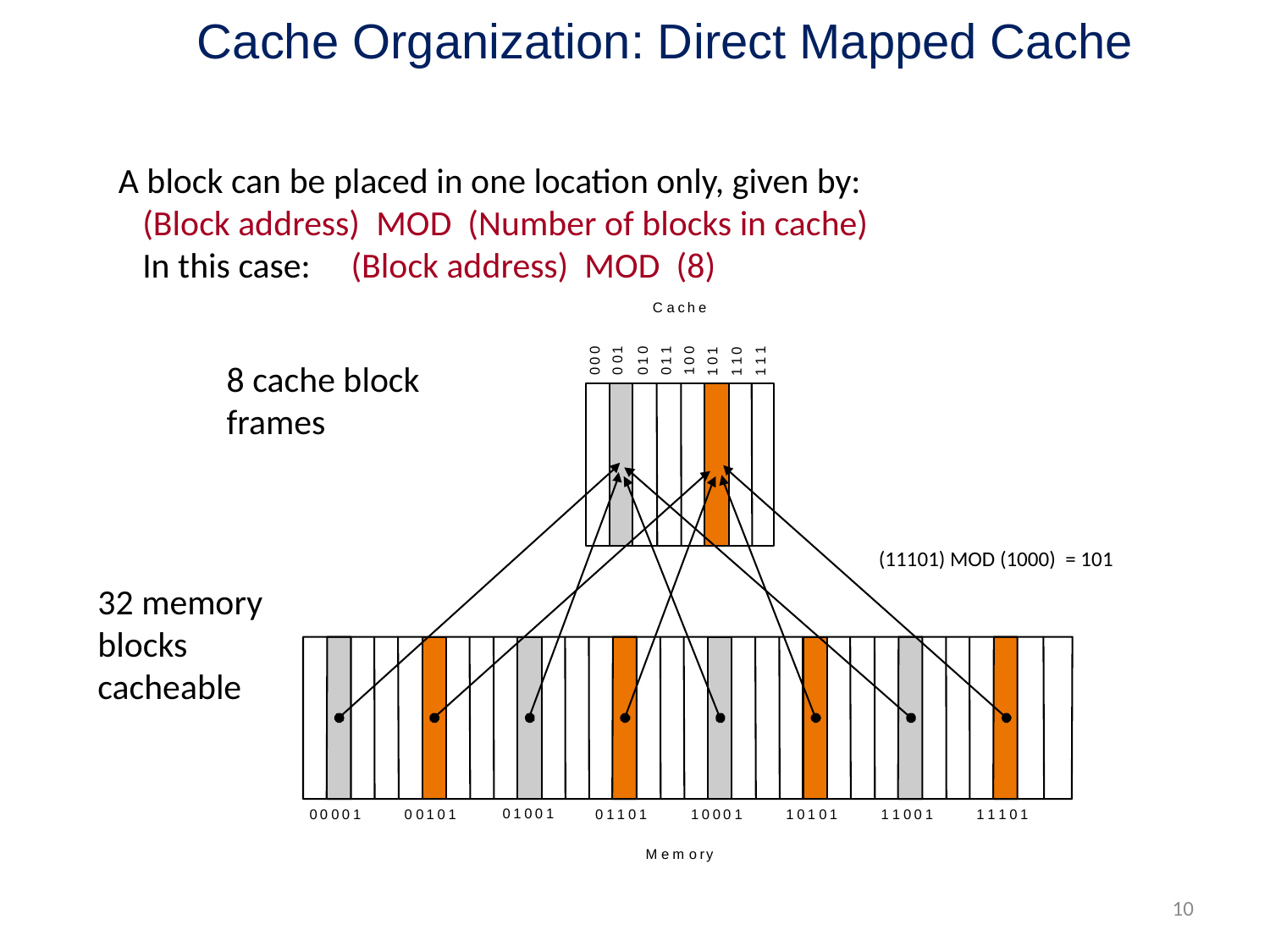

# Cache Organization: Direct Mapped Cache
A block can be placed in one location only, given by:
   (Block address)  MOD  (Number of blocks in cache)
   In this case:     (Block address)  MOD  (8)
C
a
c
h
e
0
1
0
1
0
1
1
0
0
0
1
1
0
0
1
1
0
0
0
0
1
1
1
1

0
1
0
0
1
0
0
0
0
1
0
0
1
0
1
0
1
1
0
1
1
0
0
0
1
1
0
1
0
1
1
1
0
0
1
1
1
1
0
1
M
e
m
o
r
y
8 cache block
frames
(11101) MOD (1000)  = 101
32 memory
blocks
cacheable
10